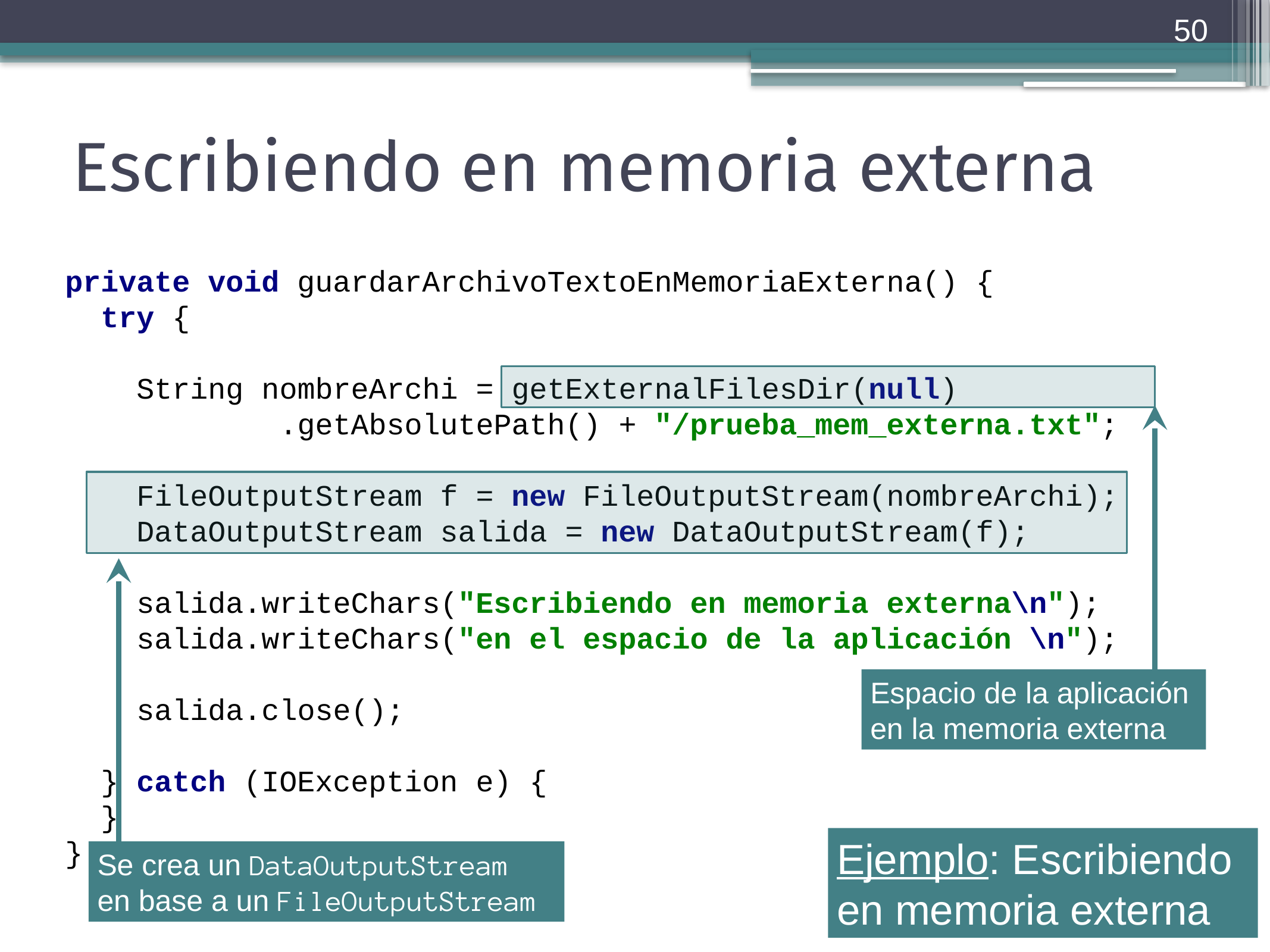

50
# Escribiendo en memoria externa
private void guardarArchivoTextoEnMemoriaExterna() {
  try {
    String nombreArchi = getExternalFilesDir(null)
            .getAbsolutePath() + "/prueba_mem_externa.txt";
    FileOutputStream f = new FileOutputStream(nombreArchi);
    DataOutputStream salida = new DataOutputStream(f);
    salida.writeChars("Escribiendo en memoria externa\n");
    salida.writeChars("en el espacio de la aplicación \n");
    salida.close();
  } catch (IOException e) {
  }
}

Espacio de la aplicación en la memoria externa

Se crea un DataOutputStream en base a un FileOutputStream
Ejemplo: Escribiendo en memoria externa